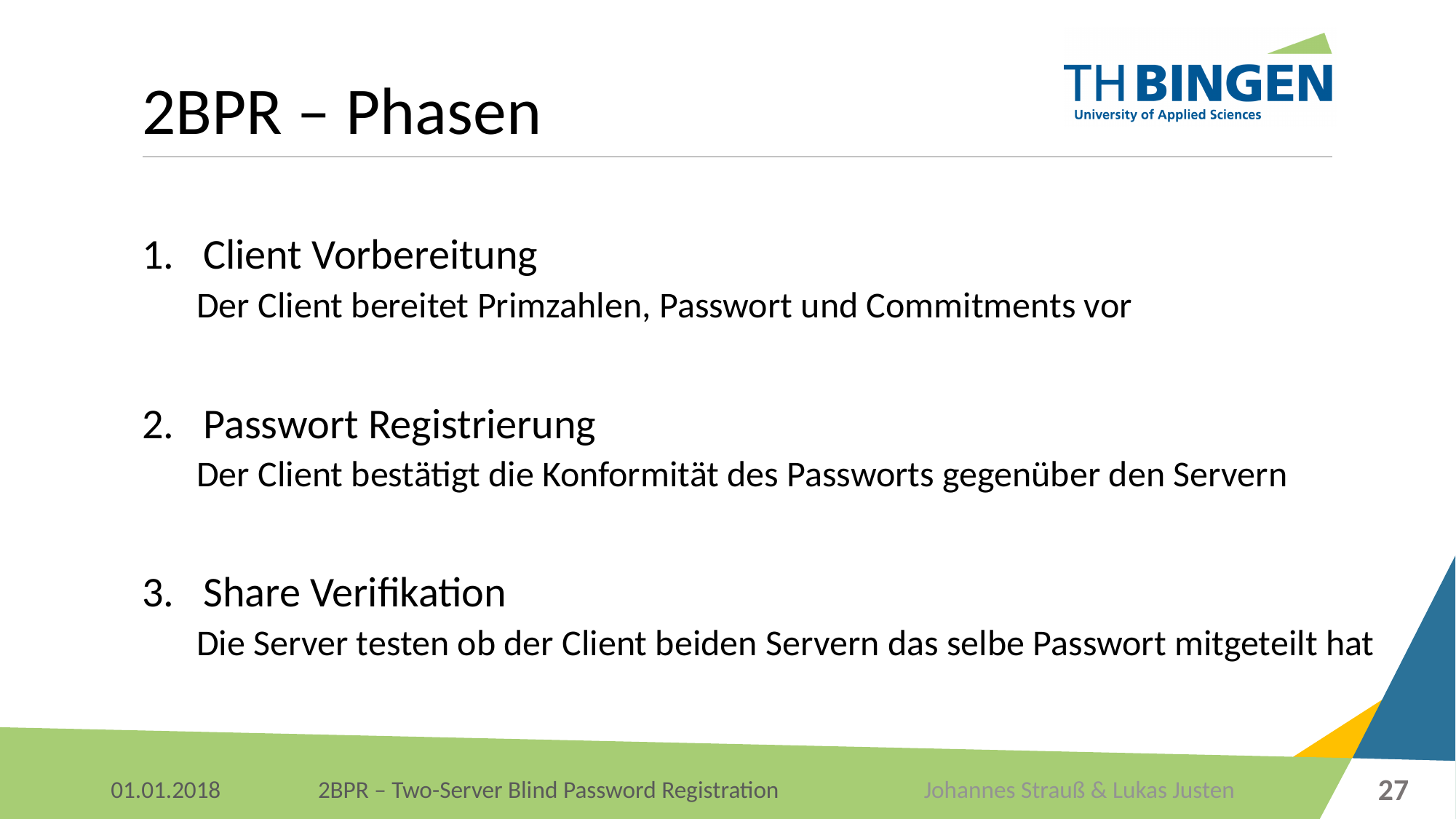

# 2BPR – Phasen
Client Vorbereitung
Der Client bereitet Primzahlen, Passwort und Commitments vor

Passwort Registrierung
Der Client bestätigt die Konformität des Passworts gegenüber den Servern

Share Verifikation
Die Server testen ob der Client beiden Servern das selbe Passwort mitgeteilt hat
27
Johannes Strauß & Lukas Justen
01.01.2018